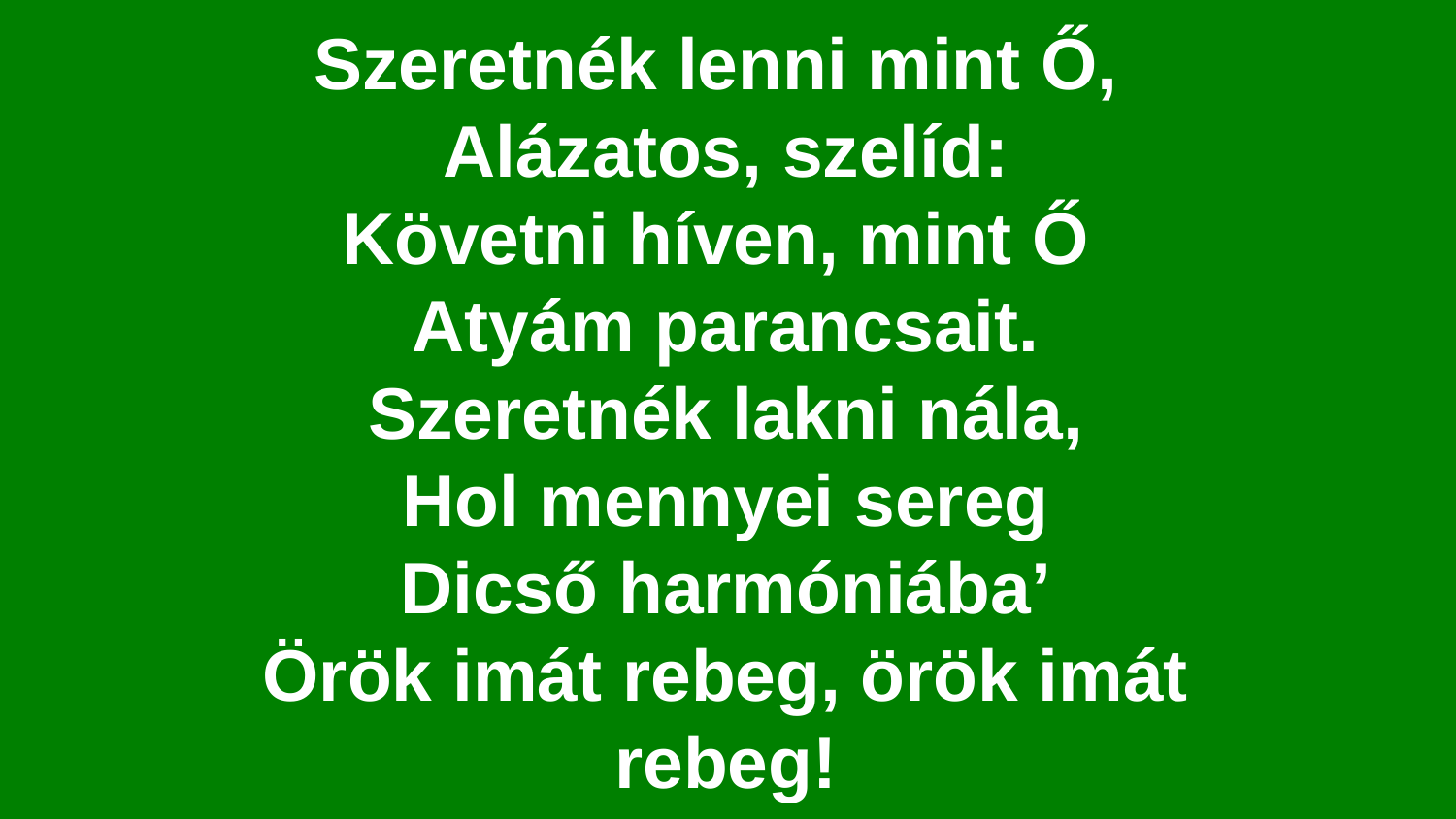

Szeretnék lenni mint Ő,
Alázatos, szelíd:
Követni híven, mint Ő
Atyám parancsait.
Szeretnék lakni nála,
Hol mennyei sereg
Dicső harmóniába’
Örök imát rebeg, örök imát rebeg!